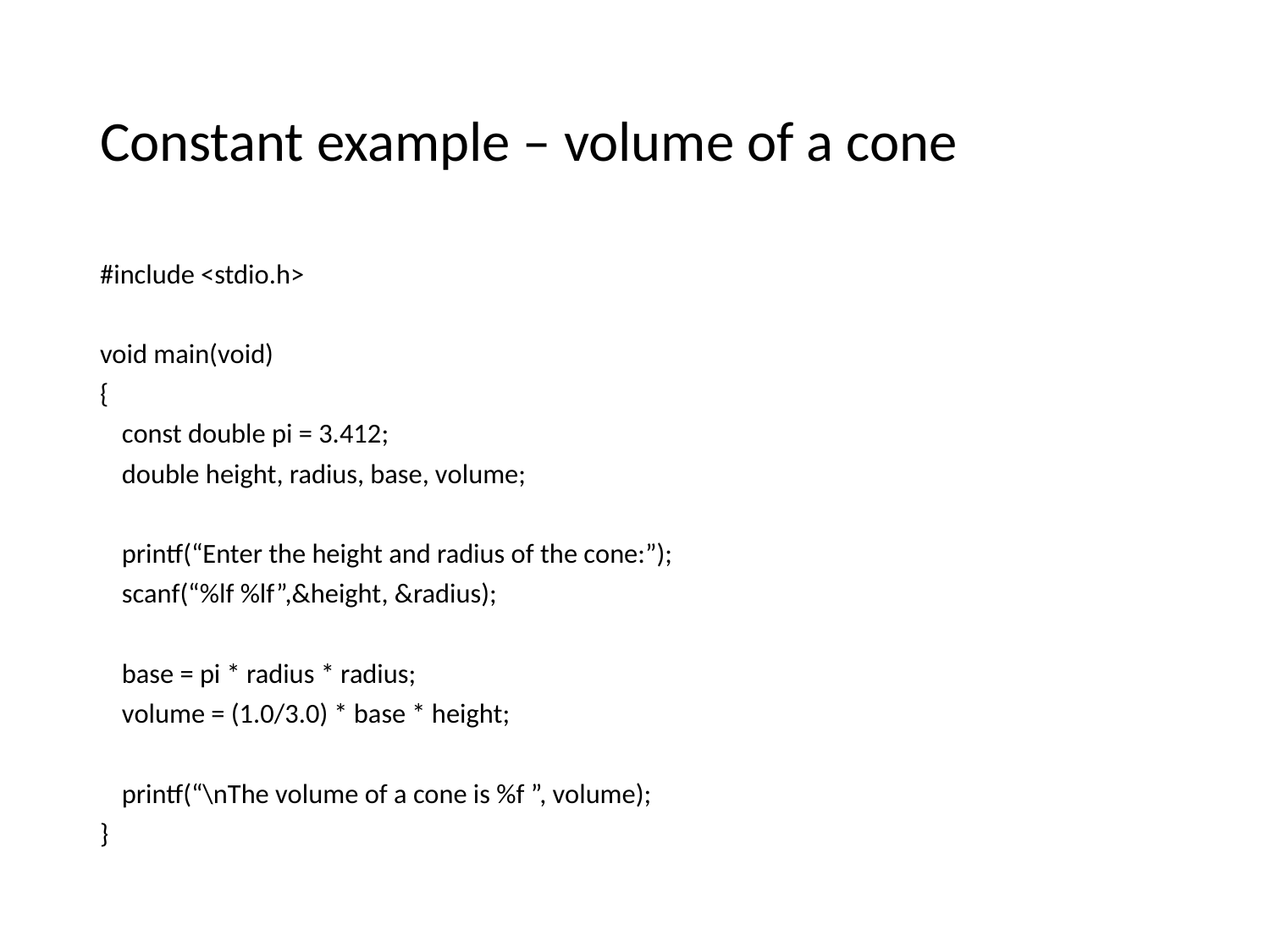

# Constant example – volume of a cone
#include <stdio.h>

void main(void)
{
	const double pi = 3.412;
	double height, radius, base, volume;

	printf(“Enter the height and radius of the cone:”);
	scanf(“%lf %lf”,&height, &radius);

	base = pi * radius * radius;
	volume = (1.0/3.0) * base * height;

	printf(“\nThe volume of a cone is %f ”, volume);
}